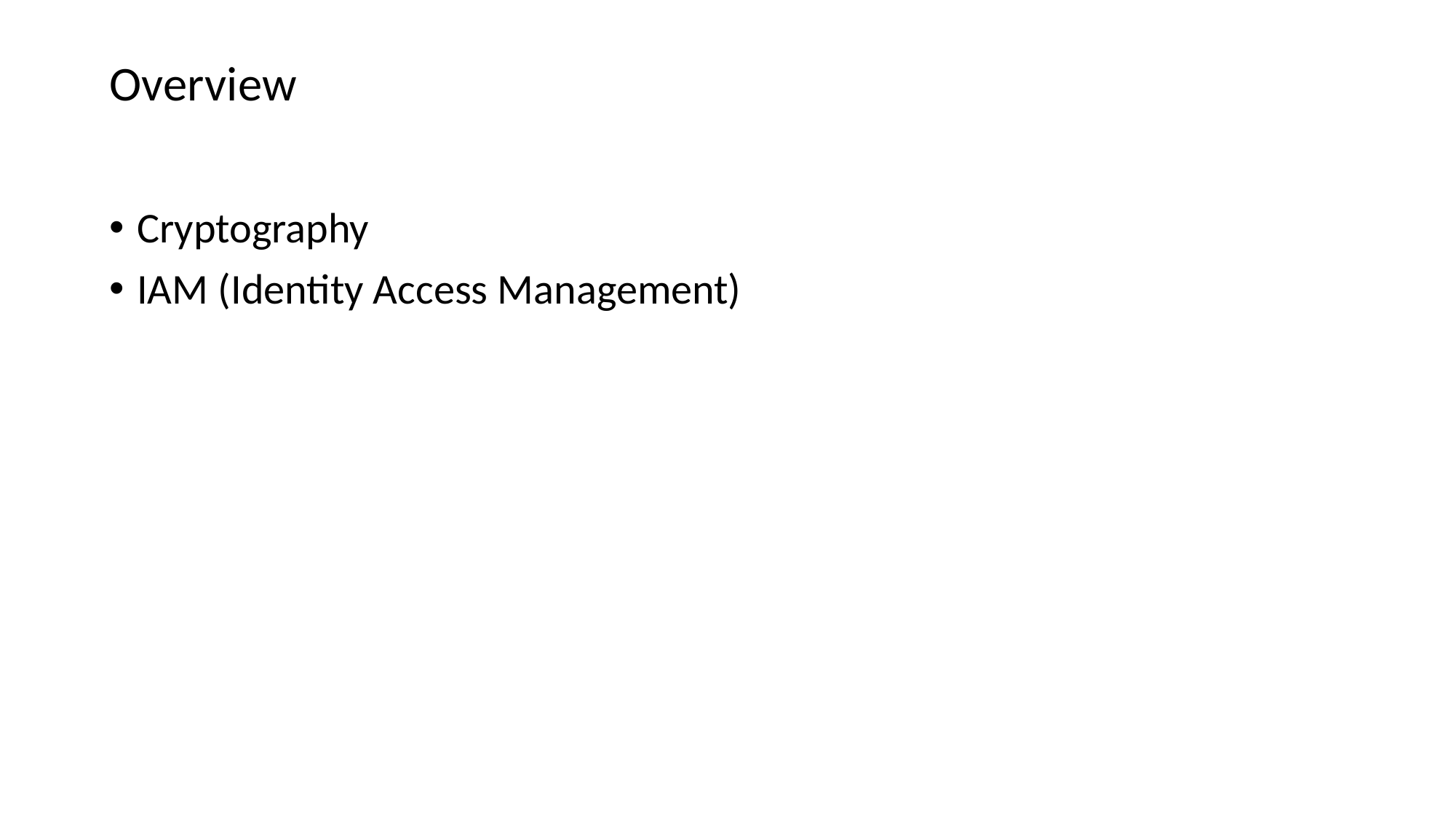

# Overview
Cryptography
IAM (Identity Access Management)